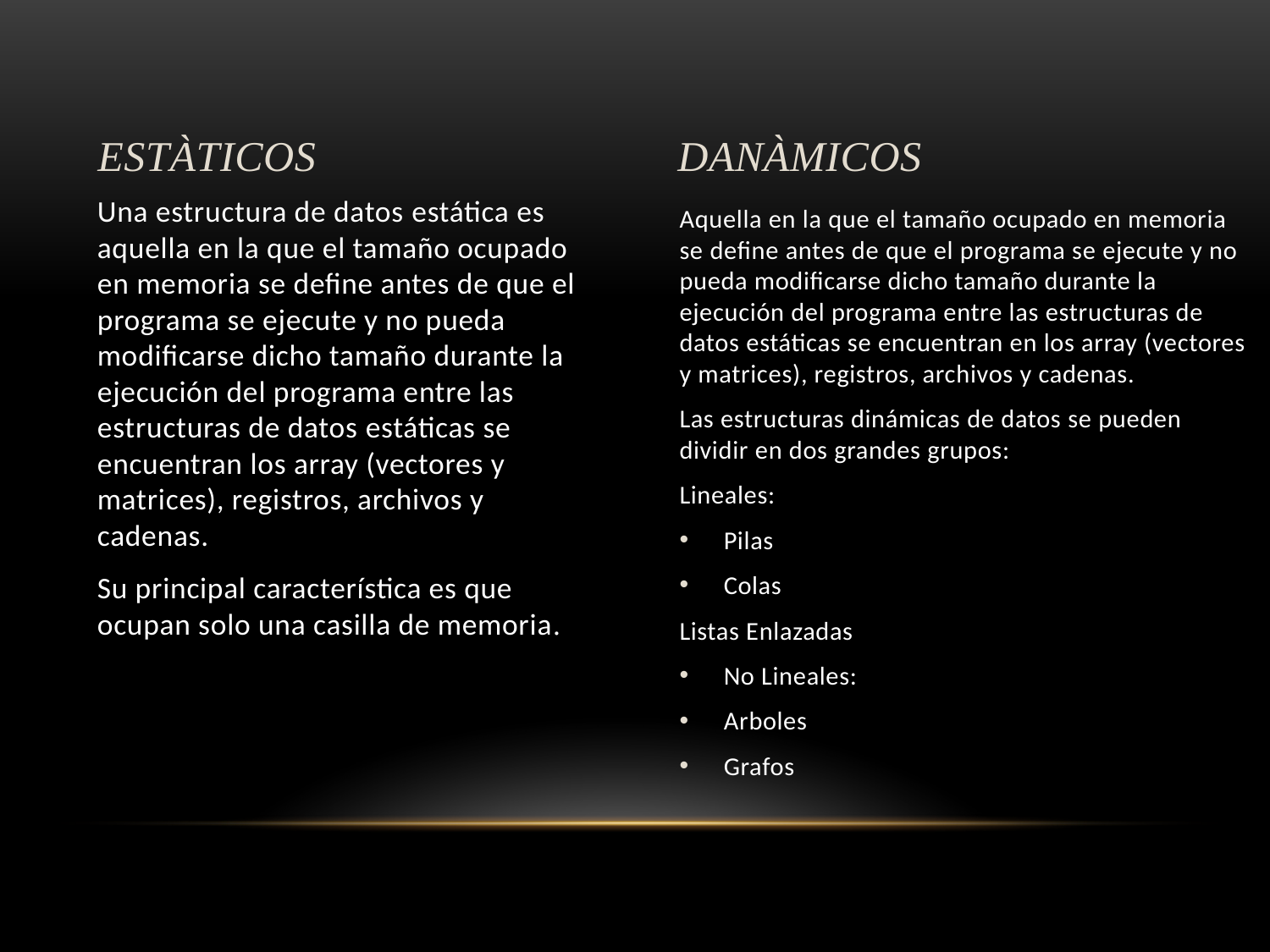

ESTÀTICOS
DANÀMICOS
Una estructura de datos estática es aquella en la que el tamaño ocupado en memoria se define antes de que el programa se ejecute y no pueda modificarse dicho tamaño durante la ejecución del programa entre las estructuras de datos estáticas se encuentran los array (vectores y matrices), registros, archivos y cadenas.
Su principal característica es que ocupan solo una casilla de memoria.
Aquella en la que el tamaño ocupado en memoria se define antes de que el programa se ejecute y no pueda modificarse dicho tamaño durante la ejecución del programa entre las estructuras de datos estáticas se encuentran en los array (vectores y matrices), registros, archivos y cadenas.
Las estructuras dinámicas de datos se pueden dividir en dos grandes grupos:
Lineales:
Pilas
Colas
Listas Enlazadas
No Lineales:
Arboles
Grafos